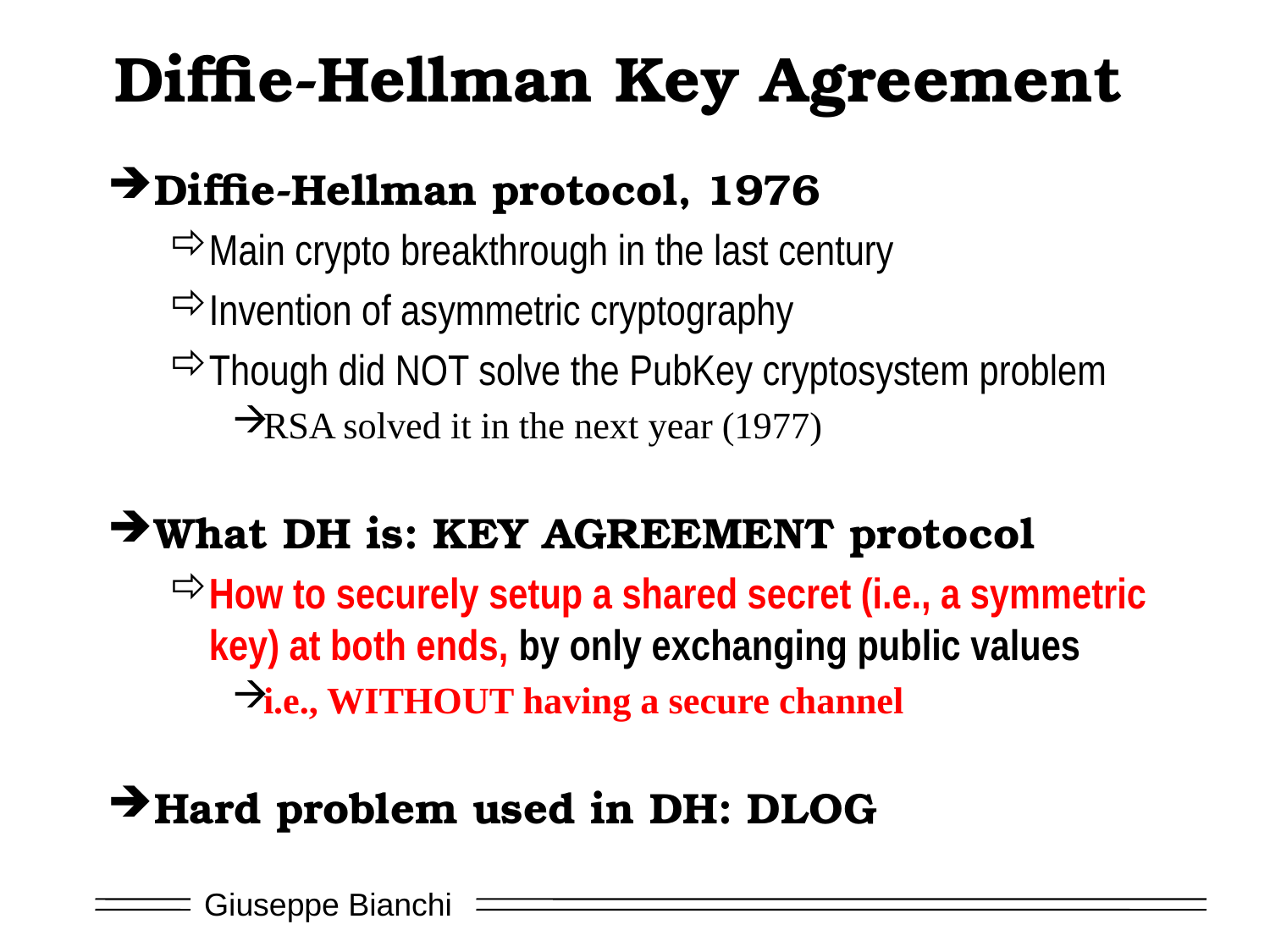

# Diffie-Hellman Key Agreement
Diffie-Hellman protocol, 1976
Main crypto breakthrough in the last century
Invention of asymmetric cryptography
Though did NOT solve the PubKey cryptosystem problem
RSA solved it in the next year (1977)

What DH is: KEY AGREEMENT protocol
How to securely setup a shared secret (i.e., a symmetric key) at both ends, by only exchanging public values
i.e., WITHOUT having a secure channel

Hard problem used in DH: DLOG